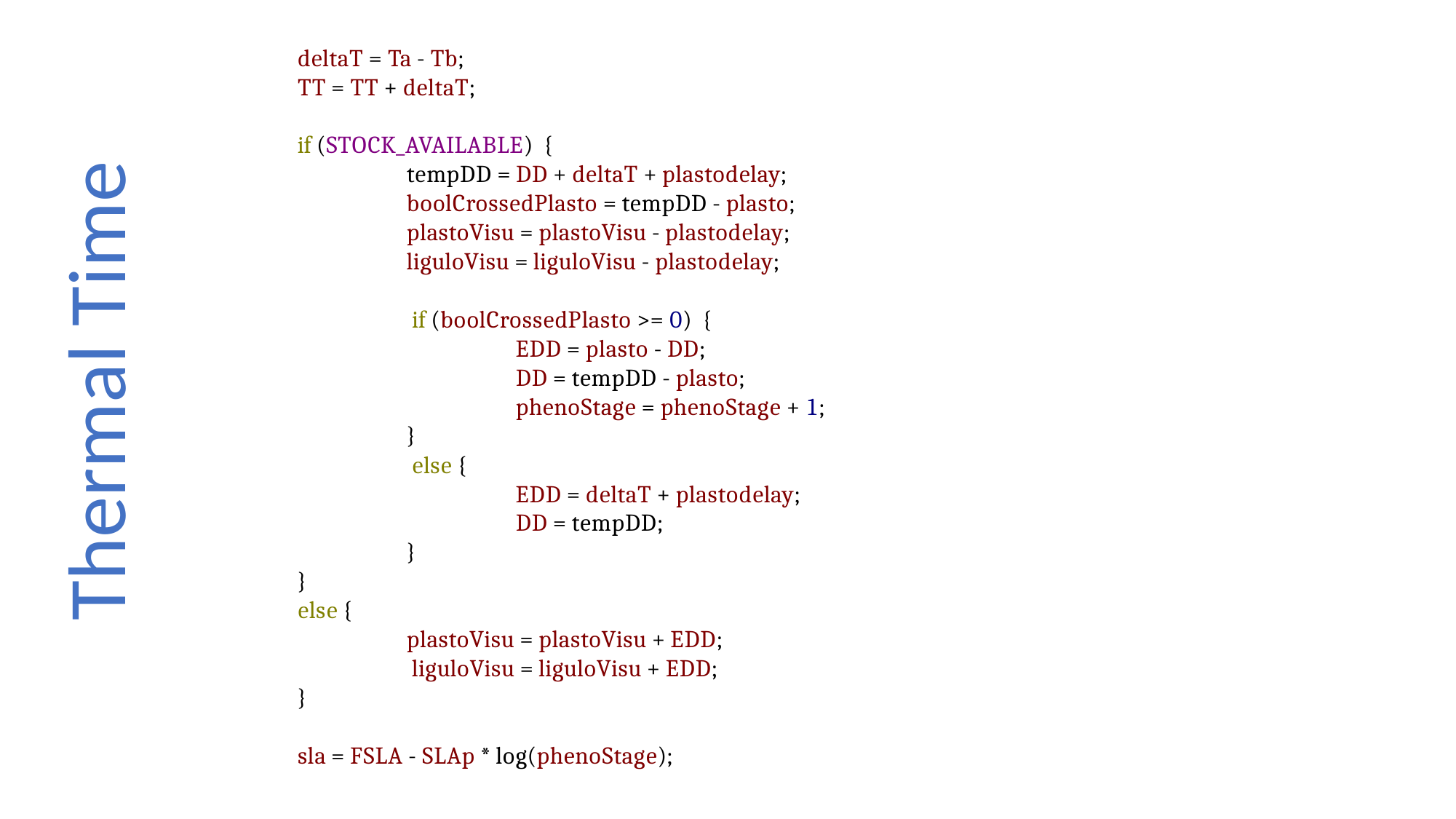

deltaT = Ta - Tb;
TT = TT + deltaT;
if (STOCK_AVAILABLE)  {
	tempDD = DD + deltaT + plastodelay;
	boolCrossedPlasto = tempDD - plasto;
	plastoVisu = plastoVisu - plastodelay;
	liguloVisu = liguloVisu - plastodelay;
	 if (boolCrossedPlasto >= 0)  {
		EDD = plasto - DD;
		DD = tempDD - plasto;
		phenoStage = phenoStage + 1;
	}
	 else {
		EDD = deltaT + plastodelay;
		DD = tempDD;
	}
}
else {
 	plastoVisu = plastoVisu + EDD;
	 liguloVisu = liguloVisu + EDD;
}
sla = FSLA - SLAp * log(phenoStage);

Thermal Time